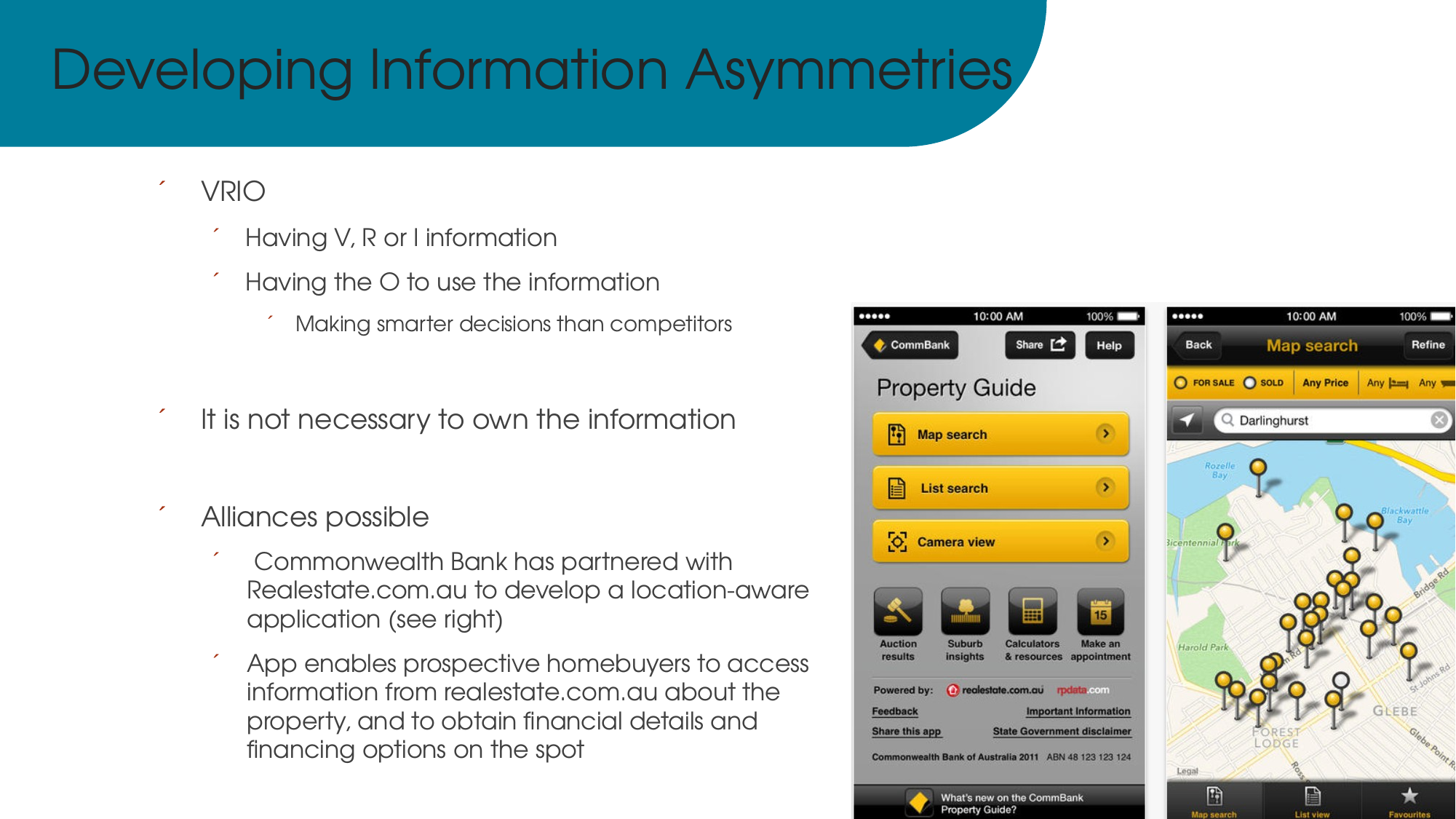

# Developing Information Asymmetries
´	VRIO
´ Having V, R or I information
´ Having the O to use the information
´ Making smarter decisions than competitors

´	It is not necessary to own the information

´	Alliances possible
´ Commonwealth Bank has partnered with  Realestate.com.au to develop a location-aware  application (see right)
´ App enables prospective homebuyers to access  information from realestate.com.au about the  property, and to obtain financial details and  financing options on the spot